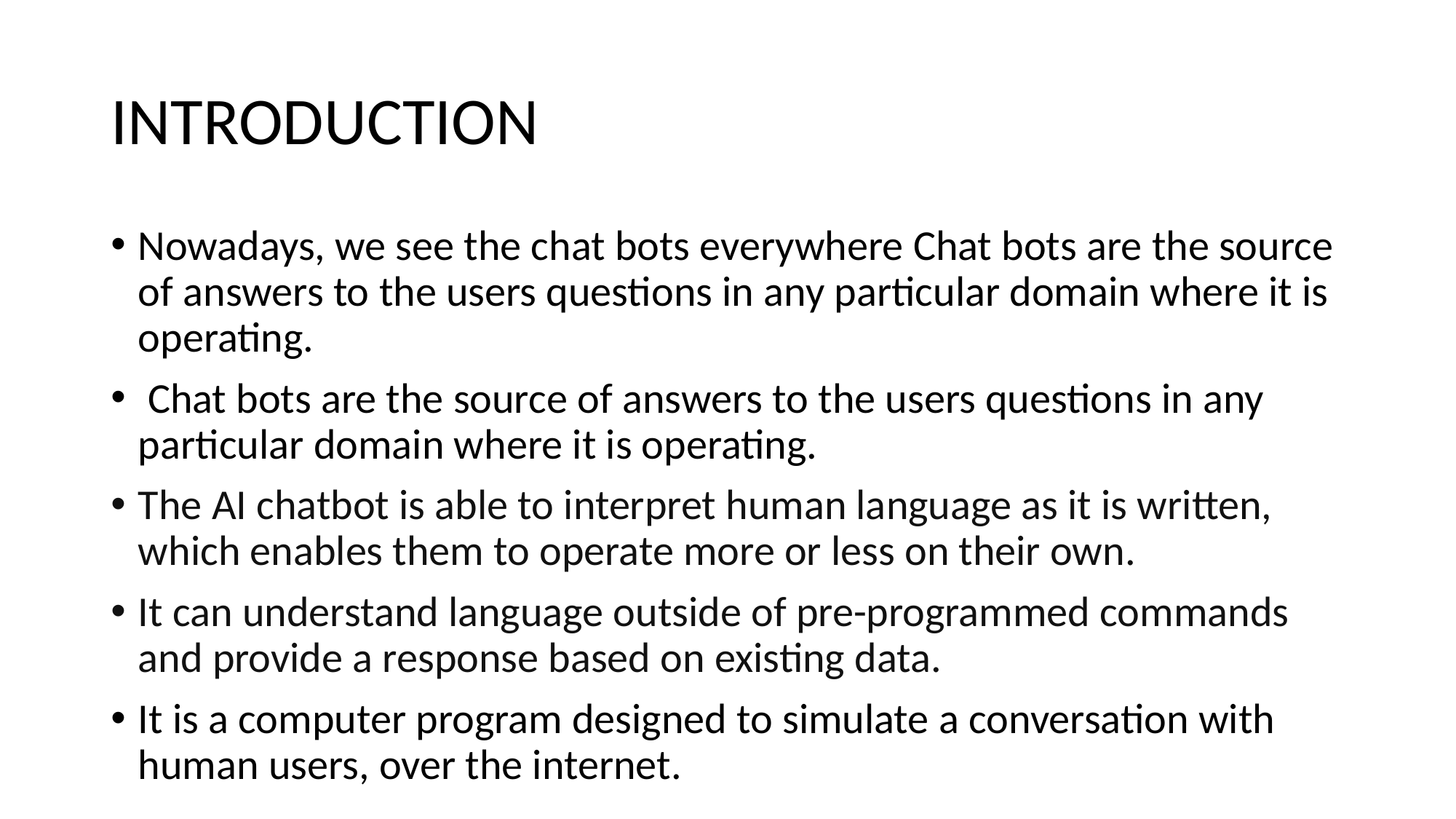

# INTRODUCTION
Nowadays, we see the chat bots everywhere Chat bots are the source of answers to the users questions in any particular domain where it is operating.
 Chat bots are the source of answers to the users questions in any particular domain where it is operating.
The AI chatbot is able to interpret human language as it is written, which enables them to operate more or less on their own.
It can understand language outside of pre-programmed commands and provide a response based on existing data.
It is a computer program designed to simulate a conversation with human users, over the internet.